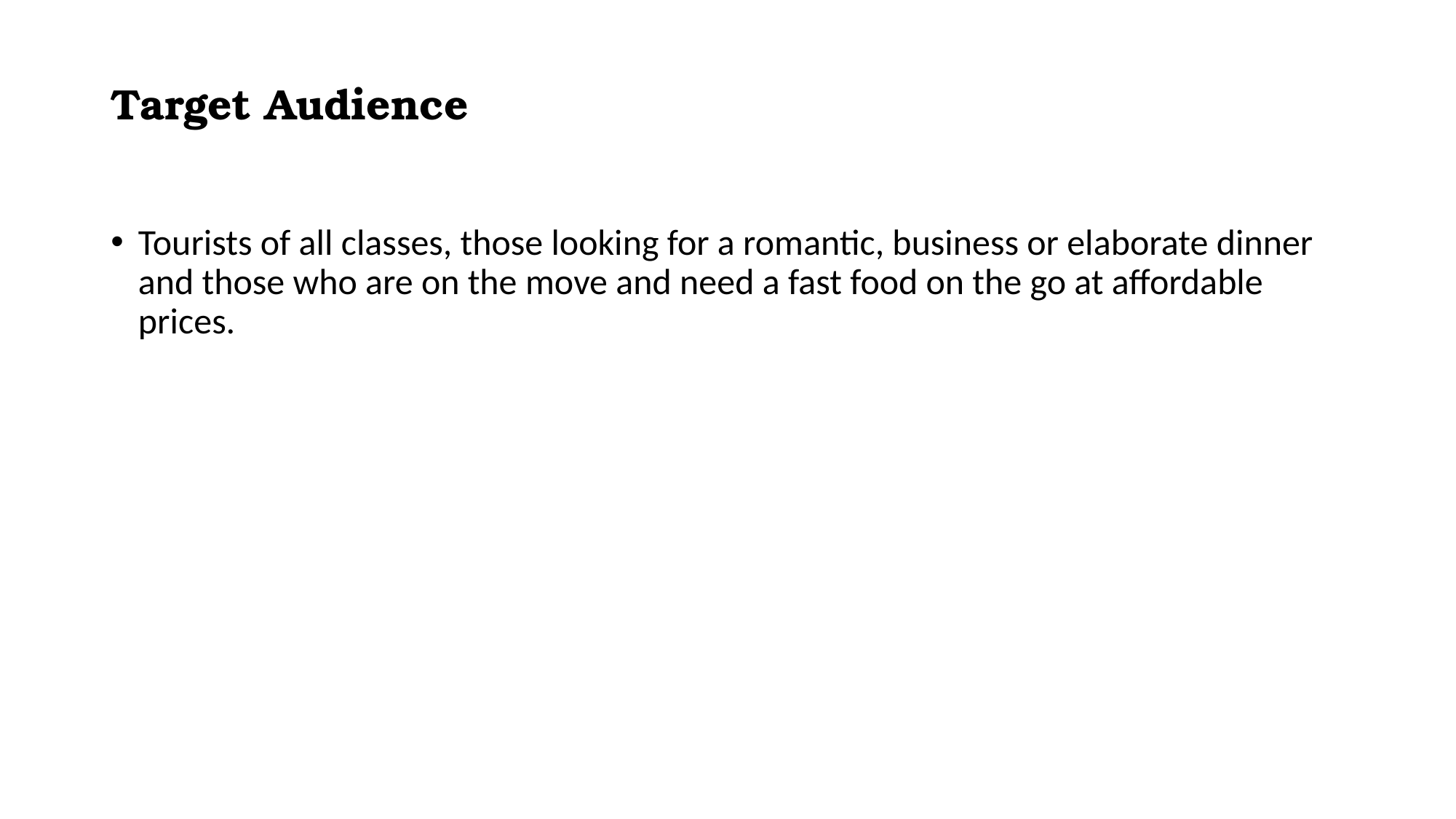

# Target Audience
Tourists of all classes, those looking for a romantic, business or elaborate dinner and those who are on the move and need a fast food on the go at affordable prices.